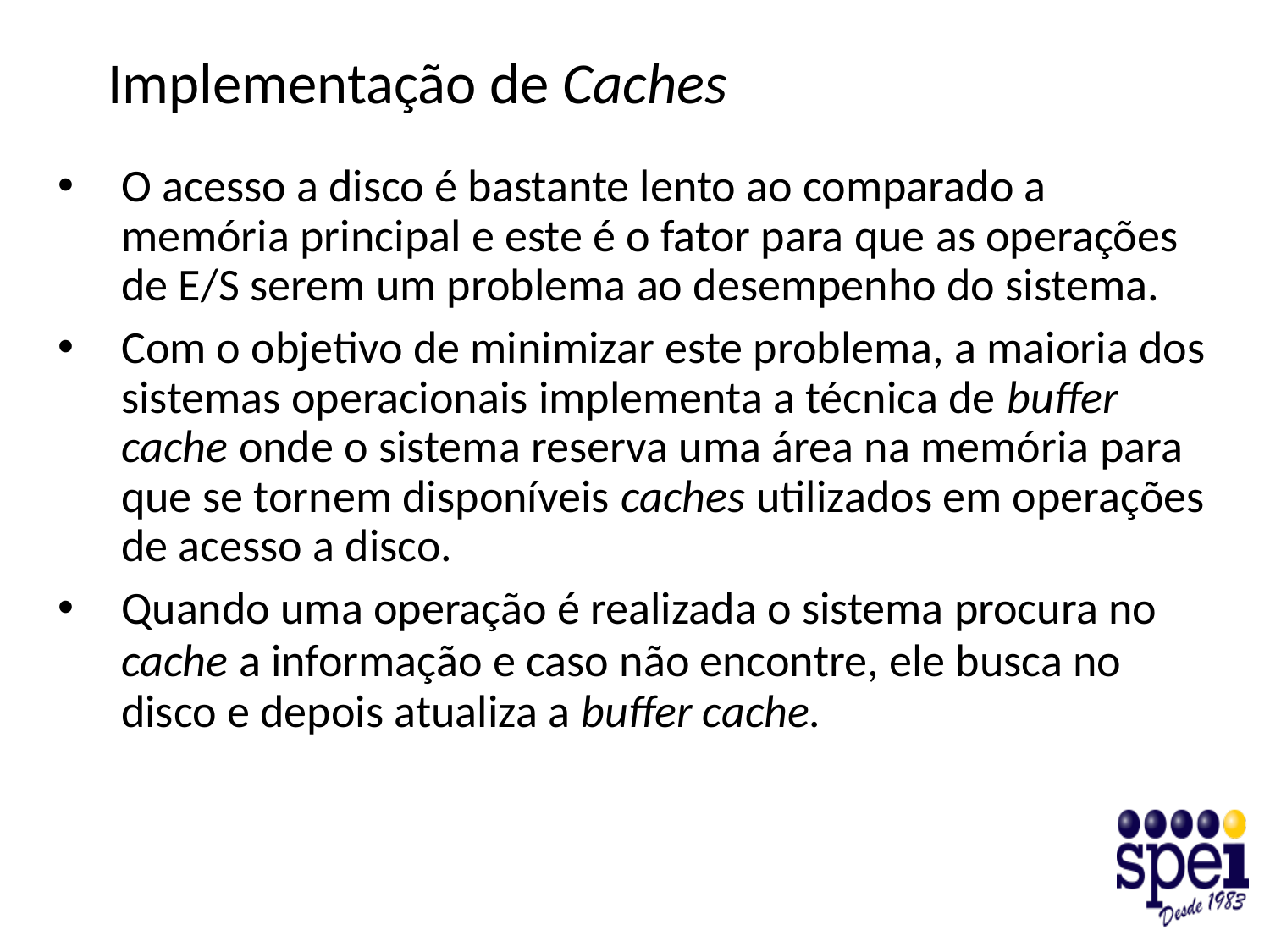

# Implementação de Caches
O acesso a disco é bastante lento ao comparado a memória principal e este é o fator para que as operações de E/S serem um problema ao desempenho do sistema.
Com o objetivo de minimizar este problema, a maioria dos sistemas operacionais implementa a técnica de buffer cache onde o sistema reserva uma área na memória para que se tornem disponíveis caches utilizados em operações de acesso a disco.
Quando uma operação é realizada o sistema procura no cache a informação e caso não encontre, ele busca no disco e depois atualiza a buffer cache.